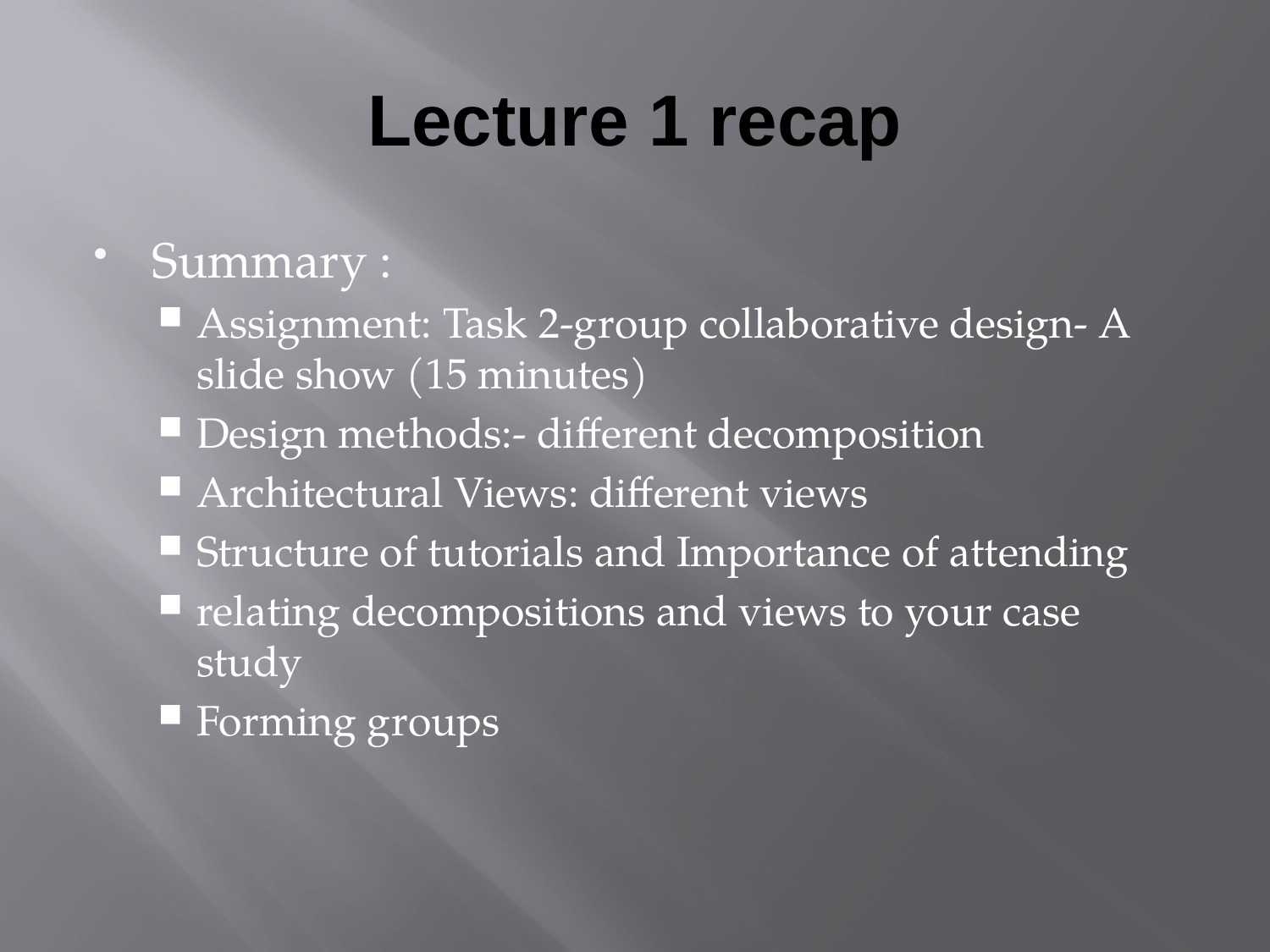

# Lecture 1 recap
Summary :
Assignment: Task 2-group collaborative design- A slide show (15 minutes)
Design methods:- different decomposition
Architectural Views: different views
Structure of tutorials and Importance of attending
relating decompositions and views to your case study
Forming groups